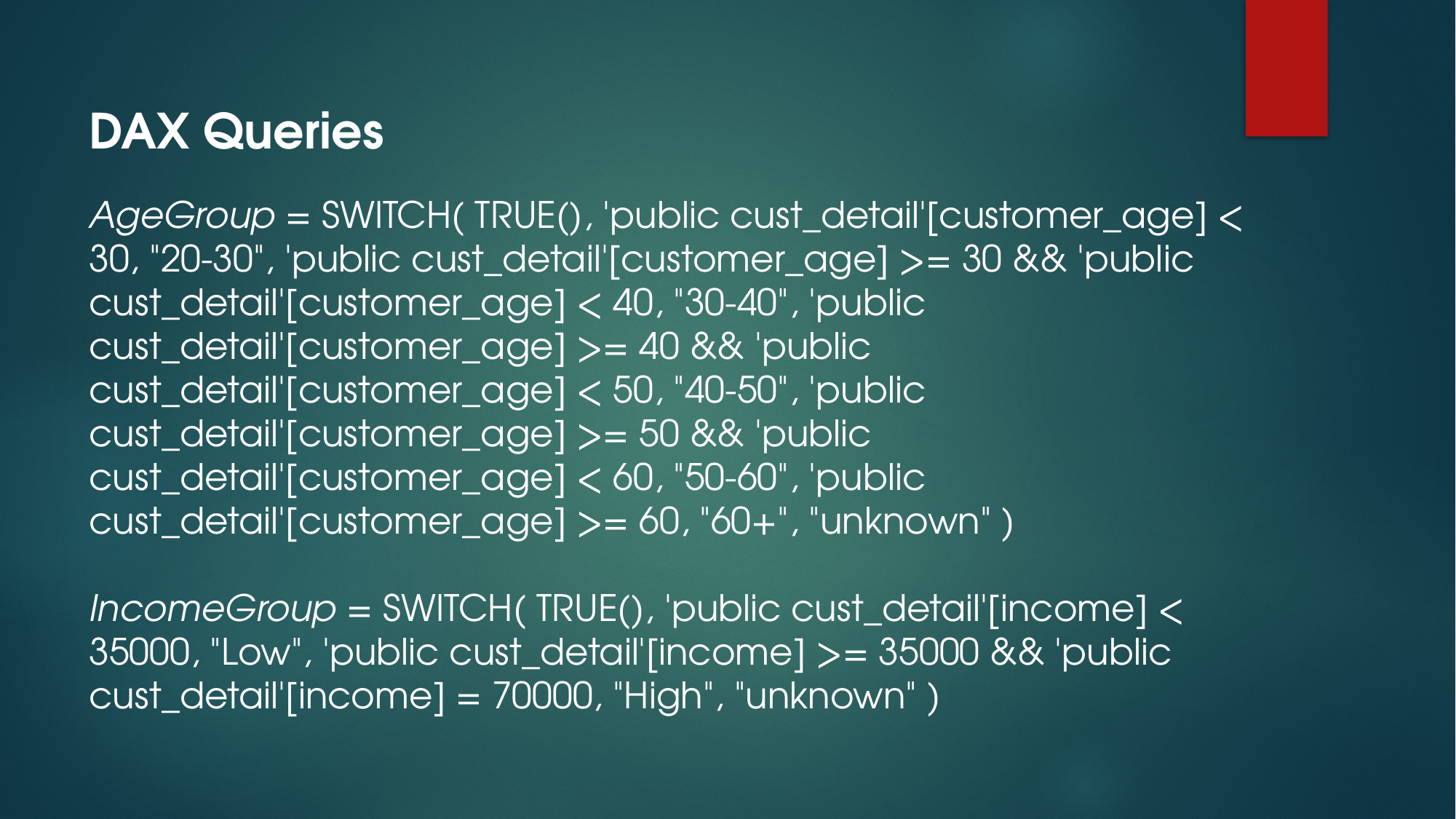

DAX Queries

AgeGroup = SWITCH( TRUE(), 'public cust_detail'[customer_age] < 30, "20-30", 'public cust_detail'[customer_age] >= 30 && 'public cust_detail'[customer_age] < 40, "30-40", 'public cust_detail'[customer_age] >= 40 && 'public cust_detail'[customer_age] < 50, "40-50", 'public cust_detail'[customer_age] >= 50 && 'public cust_detail'[customer_age] < 60, "50-60", 'public cust_detail'[customer_age] >= 60, "60+", "unknown" )

IncomeGroup = SWITCH( TRUE(), 'public cust_detail'[income] < 35000, "Low", 'public cust_detail'[income] >= 35000 && 'public cust_detail'[income] = 70000, "High", "unknown" )